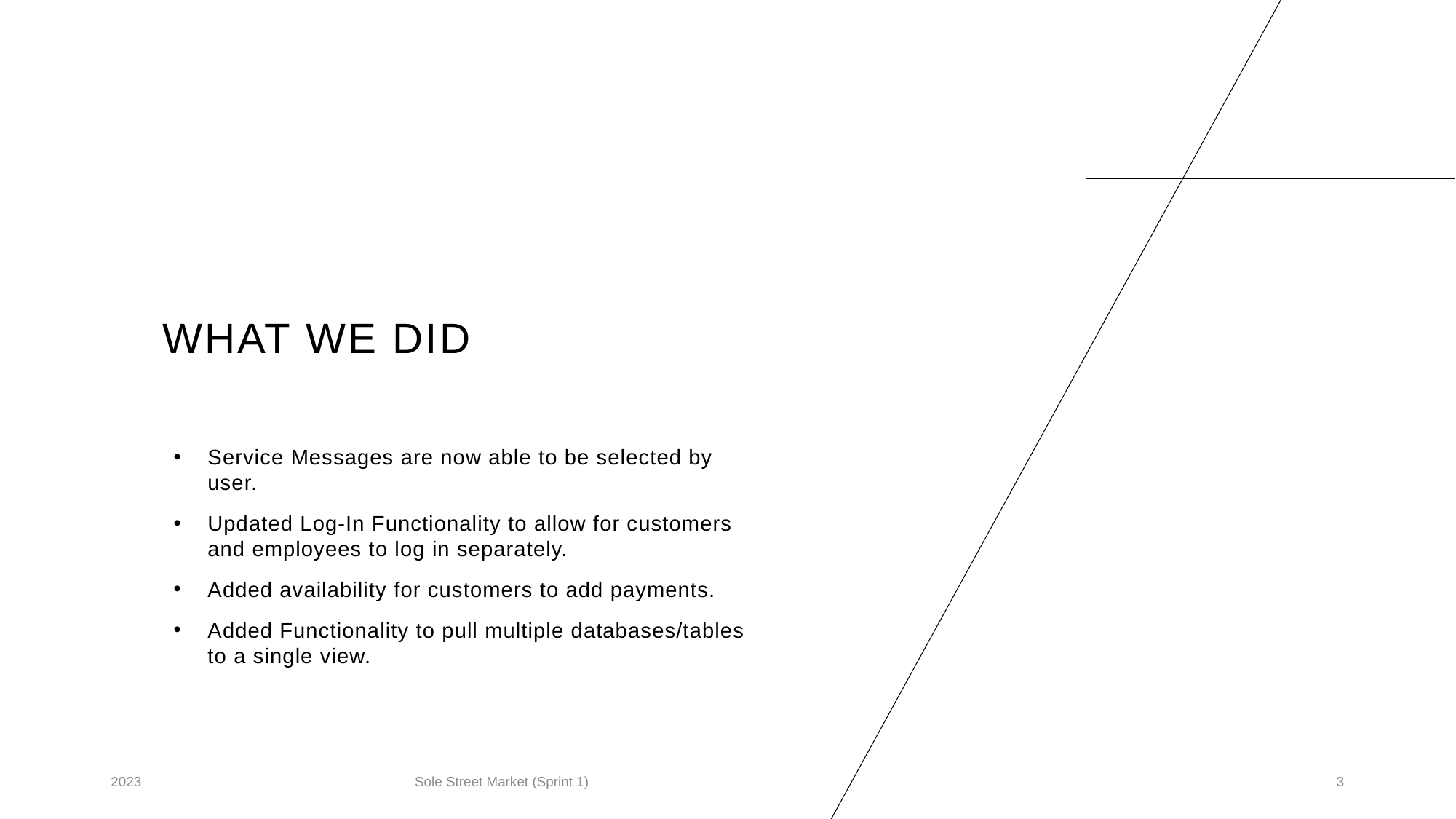

# What we did
Service Messages are now able to be selected by user.
Updated Log-In Functionality to allow for customers and employees to log in separately.
Added availability for customers to add payments.
Added Functionality to pull multiple databases/tables to a single view.
2023
Sole Street Market (Sprint 1)
3